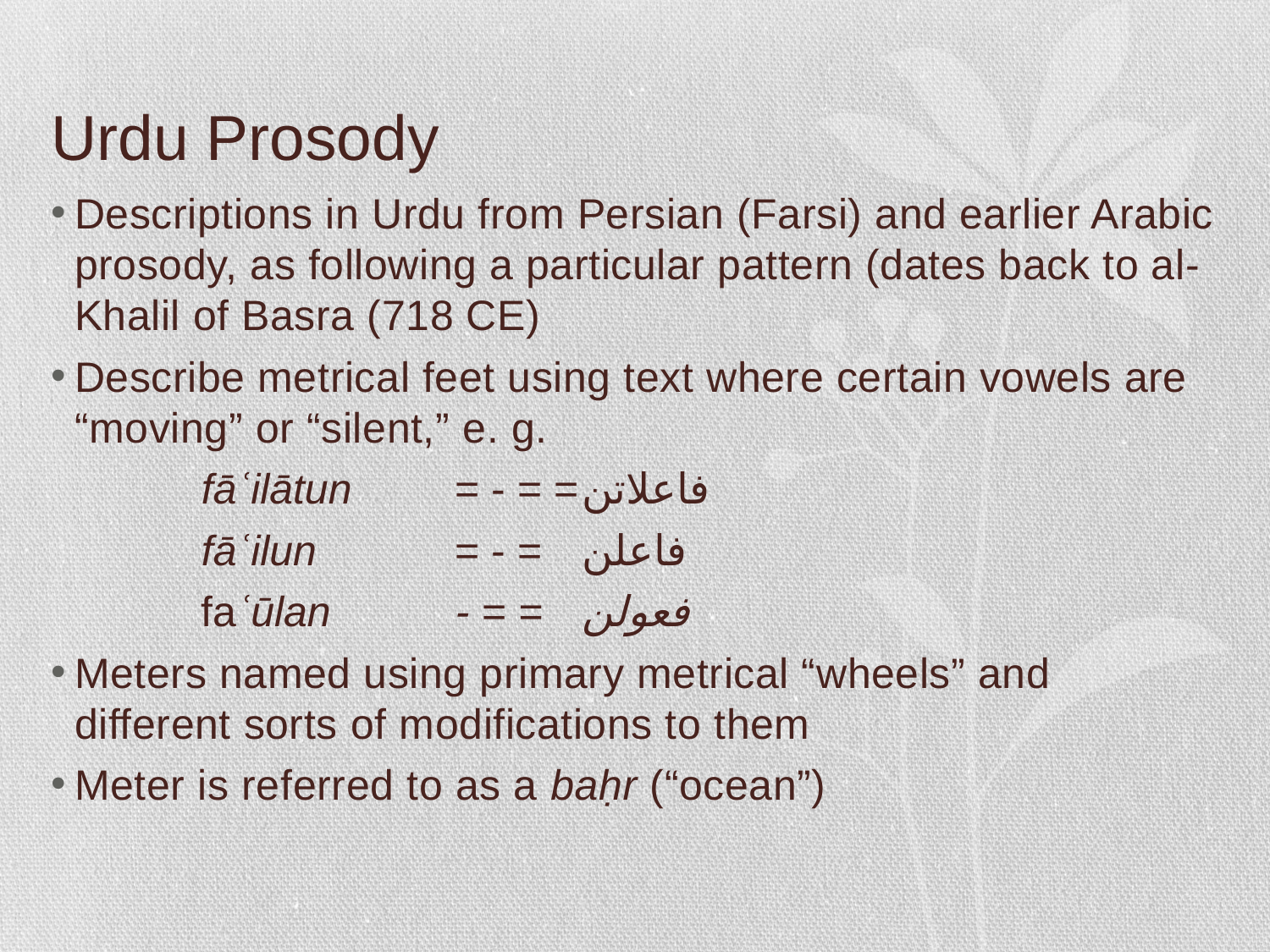

# Urdu Prosody
Descriptions in Urdu from Persian (Farsi) and earlier Arabic prosody, as following a particular pattern (dates back to al-Khalil of Basra (718 CE)
Describe metrical feet using text where certain vowels are “moving” or “silent,” e. g.
	fāʿilātun 	= - = =	فاعلاتن
	fāʿilun 	= - = 	فاعلن
	faʿūlan	- = =	فعولن
Meters named using primary metrical “wheels” and different sorts of modifications to them
Meter is referred to as a baḥr (“ocean”)